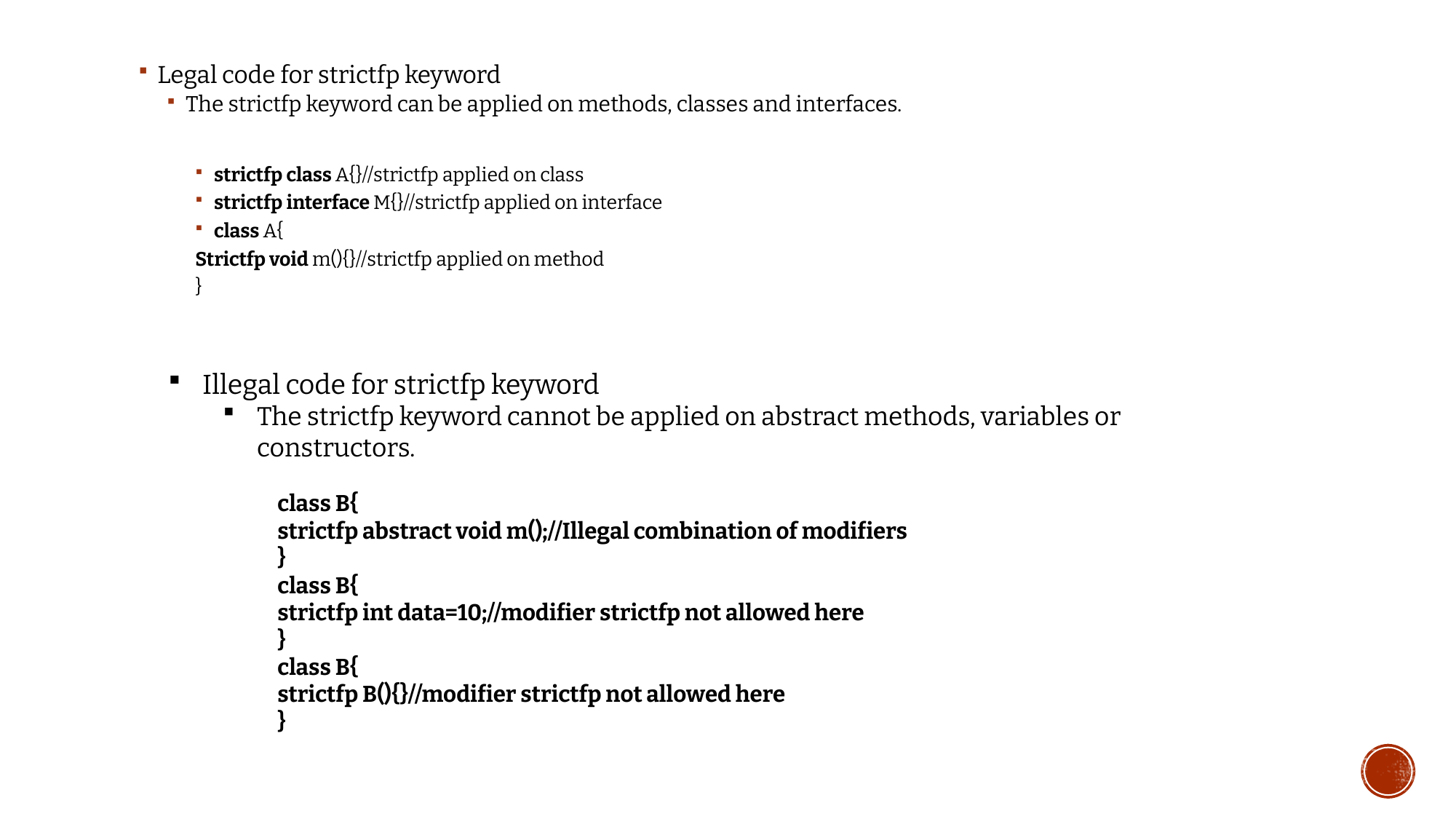

Legal code for strictfp keyword
The strictfp keyword can be applied on methods, classes and interfaces.

strictfp class A{}//strictfp applied on class
strictfp interface M{}//strictfp applied on interface
class A{
	Strictfp void m(){}//strictfp applied on method
	}

Illegal code for strictfp keyword
The strictfp keyword cannot be applied on abstract methods, variables or constructors.

class B{
strictfp abstract void m();//Illegal combination of modifiers
}
class B{
strictfp int data=10;//modifier strictfp not allowed here
}
class B{
strictfp B(){}//modifier strictfp not allowed here
}